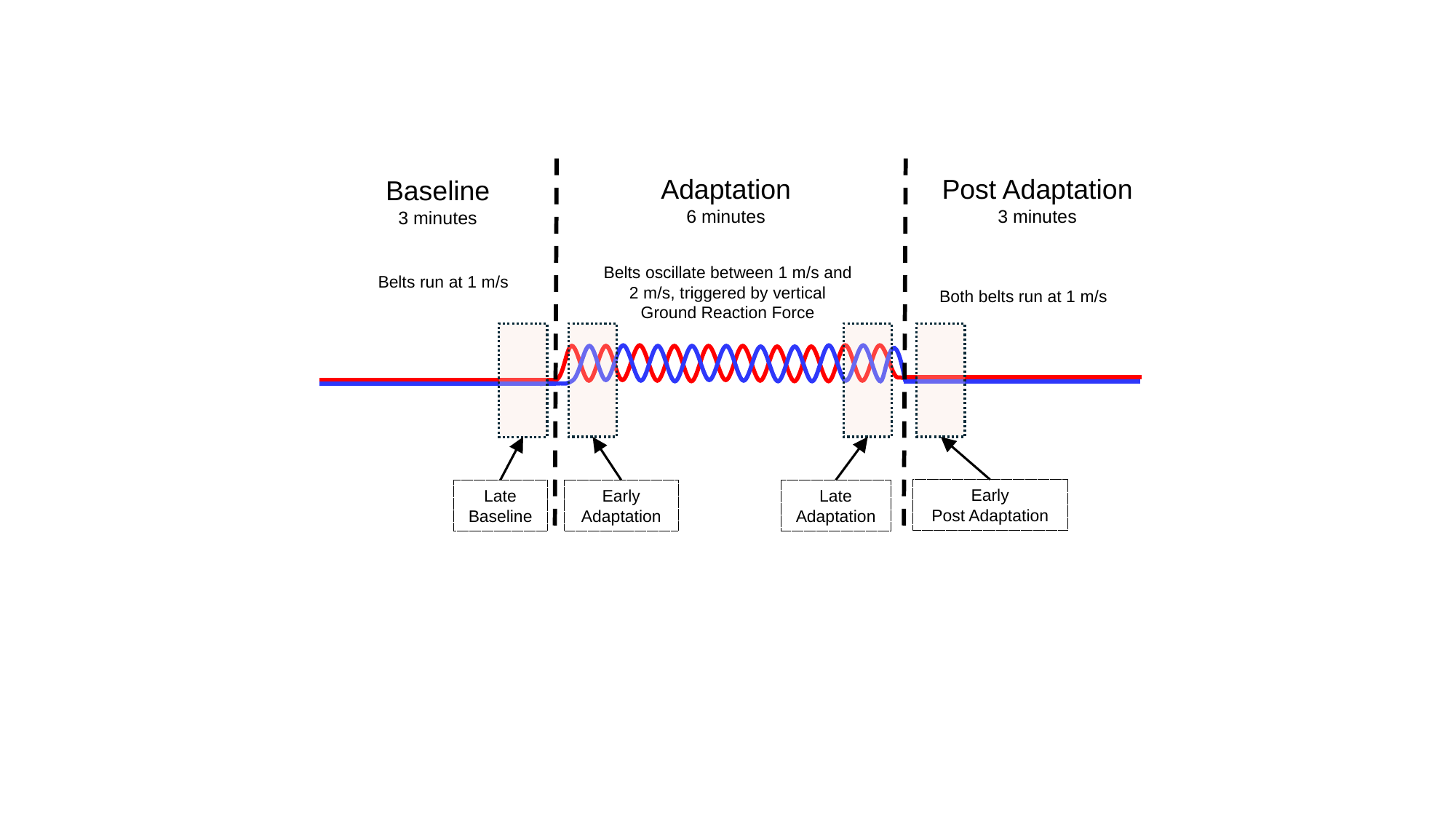

Adaptation
6 minutes
Post Adaptation
3 minutes
Baseline
3 minutes
Belts oscillate between 1 m/s and 2 m/s, triggered by vertical Ground Reaction Force
Belts run at 1 m/s
Both belts run at 1 m/s

Early
Post Adaptation
Early
Adaptation
Late
Adaptation
Late Baseline